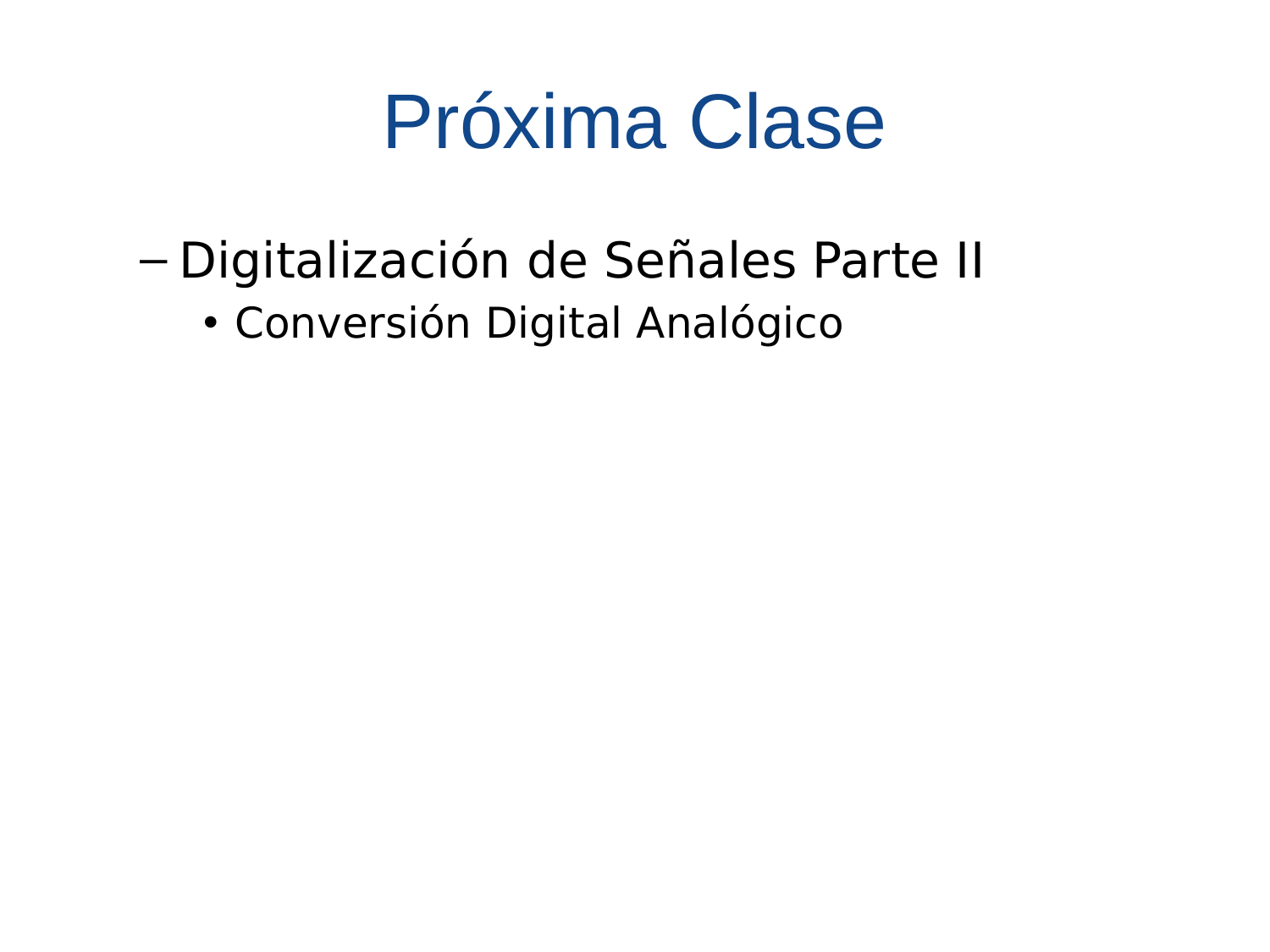

# Próxima Clase
Digitalización de Señales Parte II
Conversión Digital Analógico